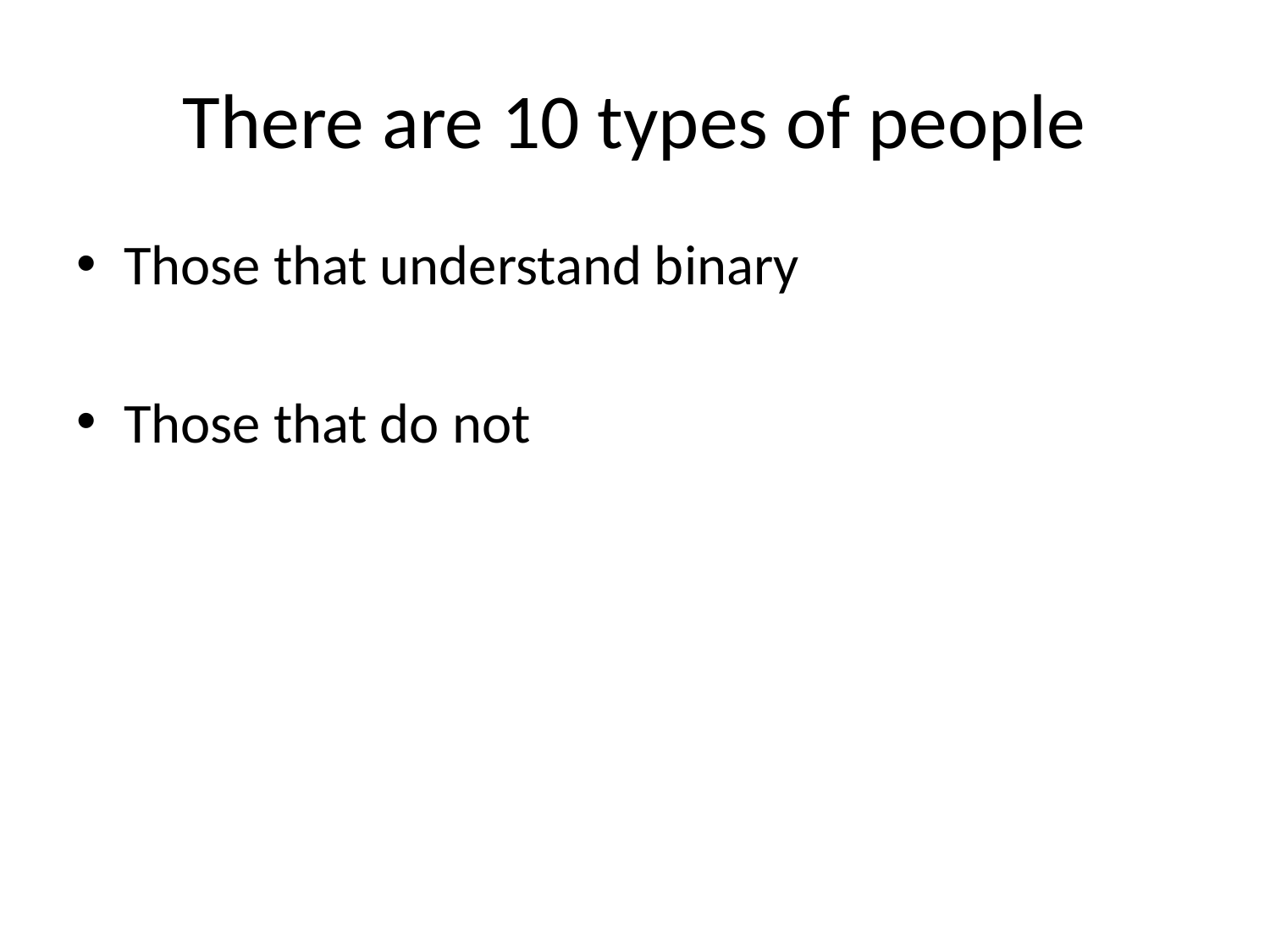

# There are 10 types of people
Those that understand binary

Those that do not